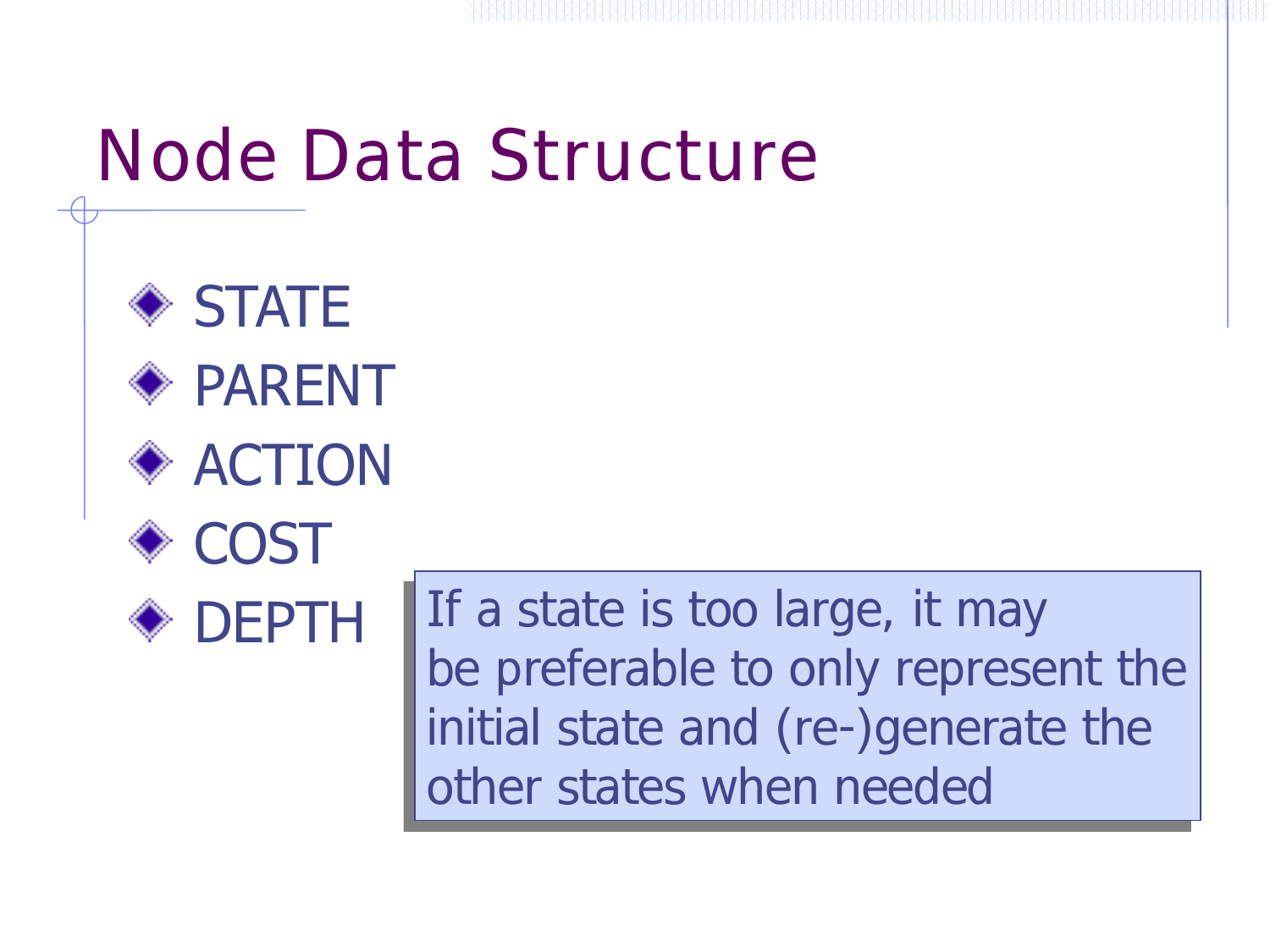

# Node Data Structure
 STATE
 PARENT
 ACTION
 COST
 DEPTH
If a state is too large, it may
be preferable to only represent the
initial state and (re-)generate the
other states when needed